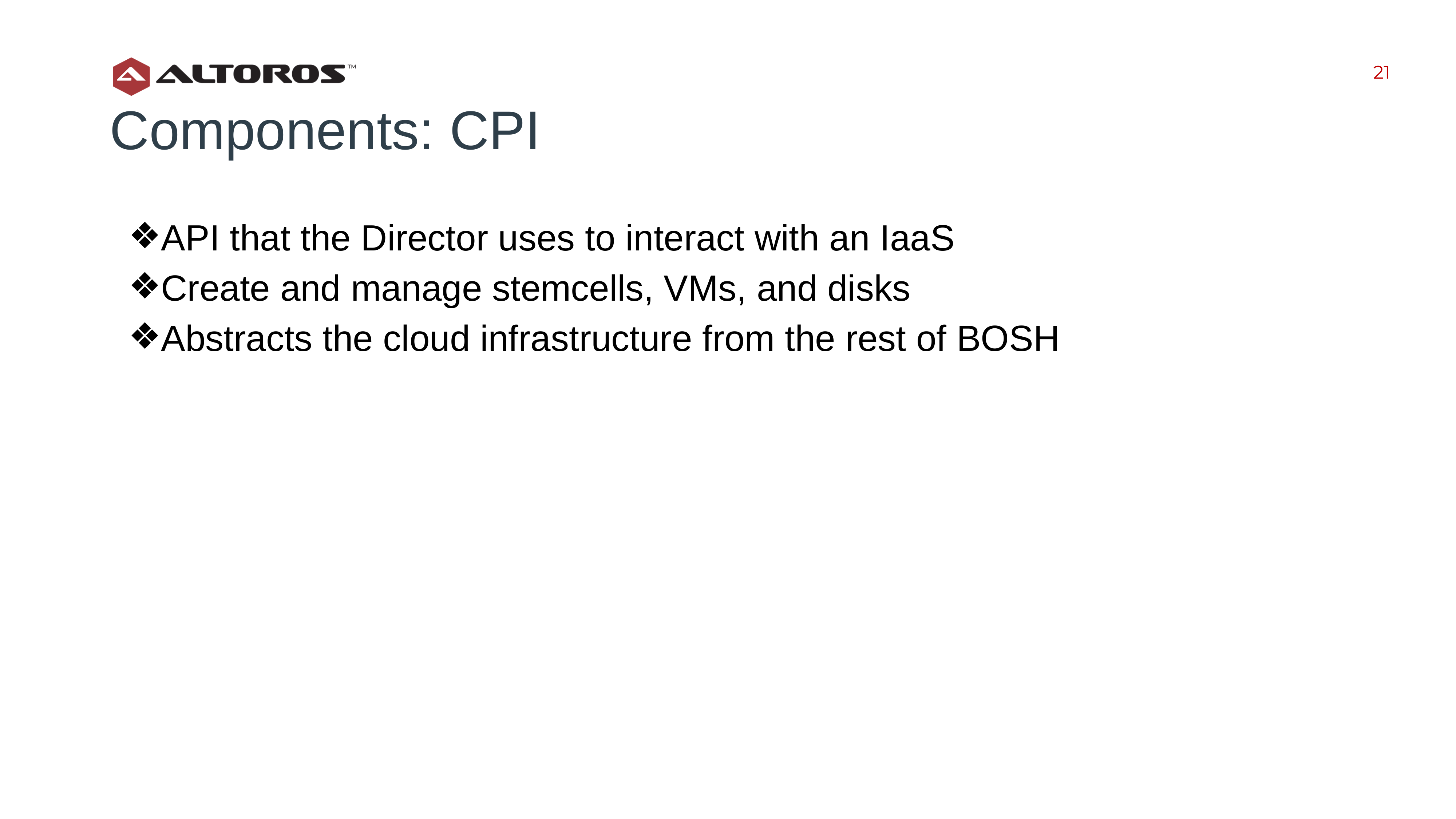

21
21
Components: CPI
API that the Director uses to interact with an IaaS
Create and manage stemcells, VMs, and disks
Abstracts the cloud infrastructure from the rest of BOSH